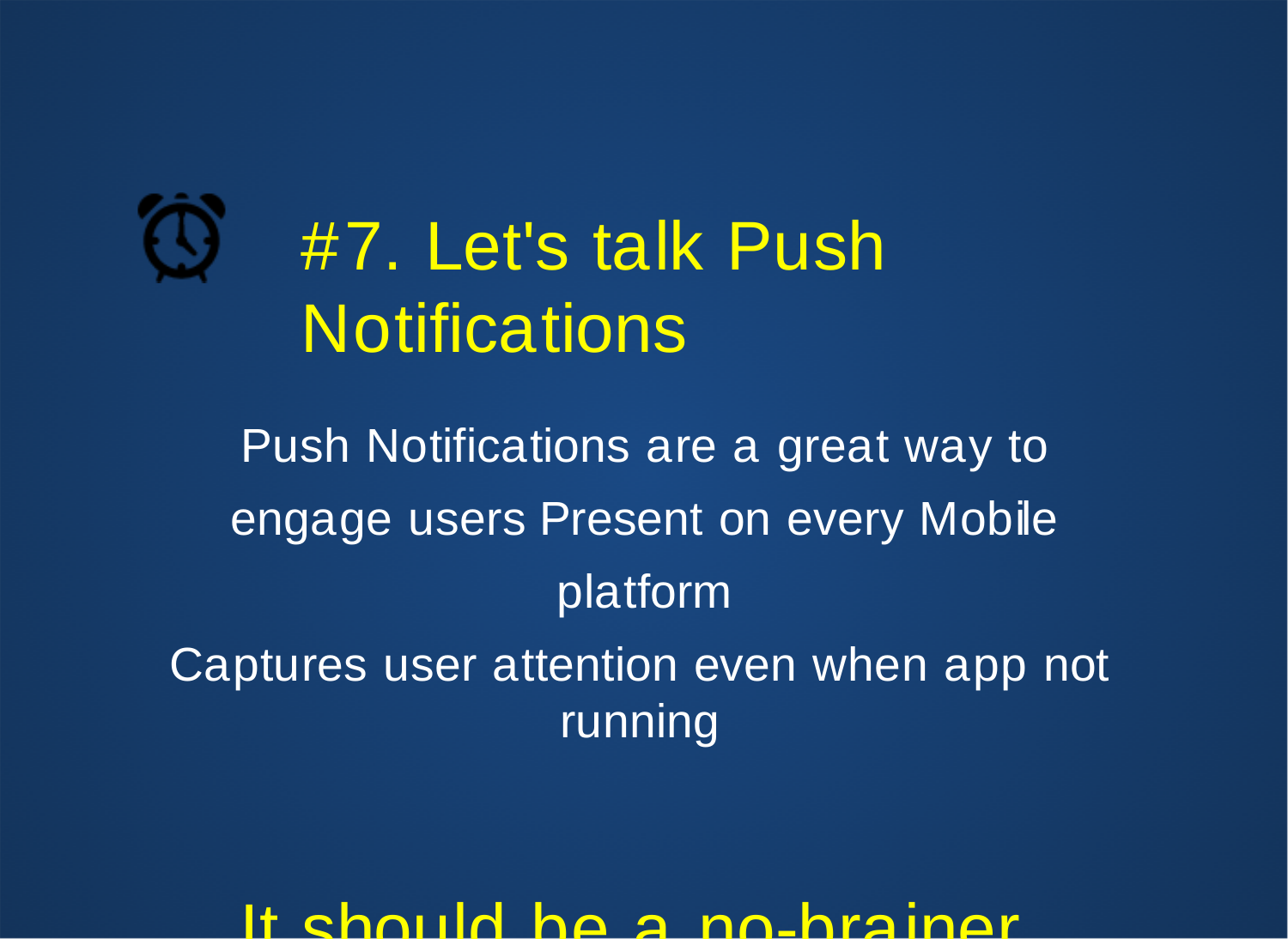

#7. Let's talk Push Notifications
Push Notifications are a great way to engage users Present on every Mobile platform
Captures user attention even when app not running

It should be a no-brainer, right?